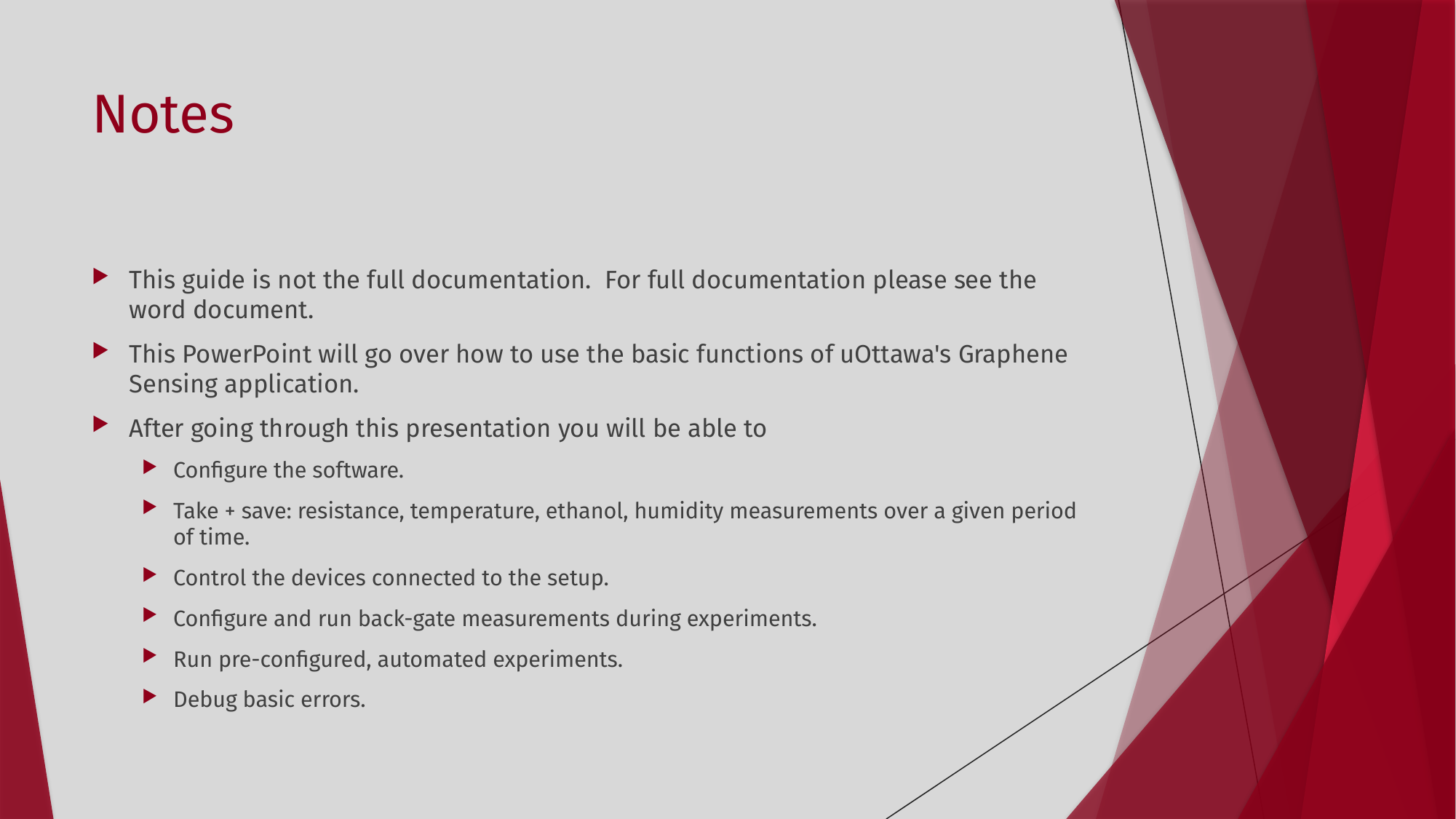

# Notes
This guide is not the full documentation.  For full documentation please see the word document.
This PowerPoint will go over how to use the basic functions of uOttawa's Graphene Sensing application.
After going through this presentation you will be able to
Configure the software.
Take + save: resistance, temperature, ethanol, humidity measurements over a given period of time.
Control the devices connected to the setup.
Configure and run back-gate measurements during experiments.
Run pre-configured, automated experiments.
Debug basic errors.